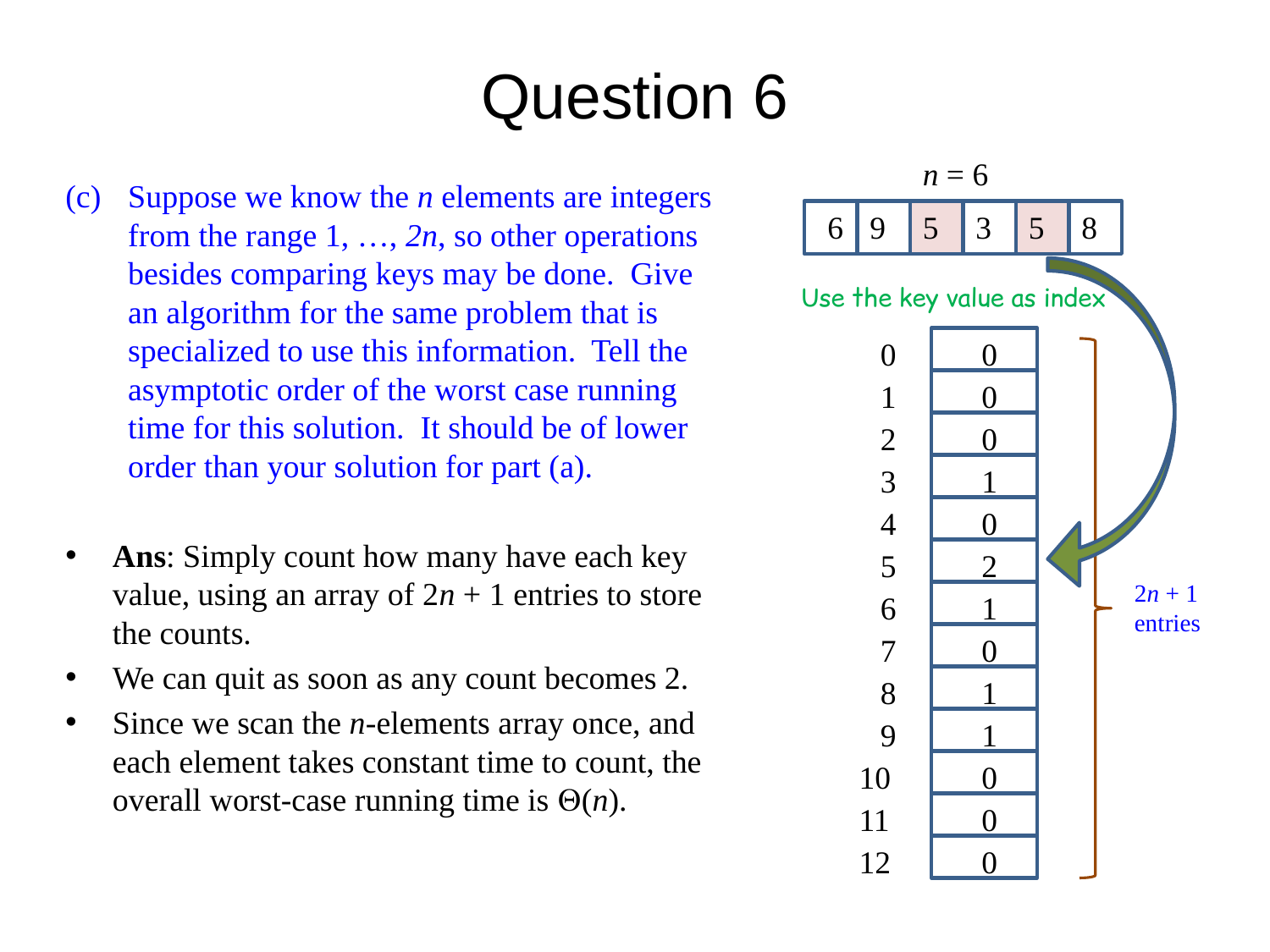

# Question 6
n = 6

6

9

5

3

5

8
Use the key value as index
0

0

1

0
2

0
3

1
4

0
5

2
2n + 1 entries
6

1
7

0
8

1
9

1
10

0
11

0
12

0
Suppose we know the n elements are integers from the range 1, …, 2n, so other operations besides comparing keys may be done.  Give an algorithm for the same problem that is specialized to use this information.  Tell the asymptotic order of the worst case running time for this solution.  It should be of lower order than your solution for part (a).

Ans: Simply count how many have each key value, using an array of 2n + 1 entries to store the counts.
We can quit as soon as any count becomes 2.
Since we scan the n-elements array once, and each element takes constant time to count, the overall worst-case running time is Θ(n).